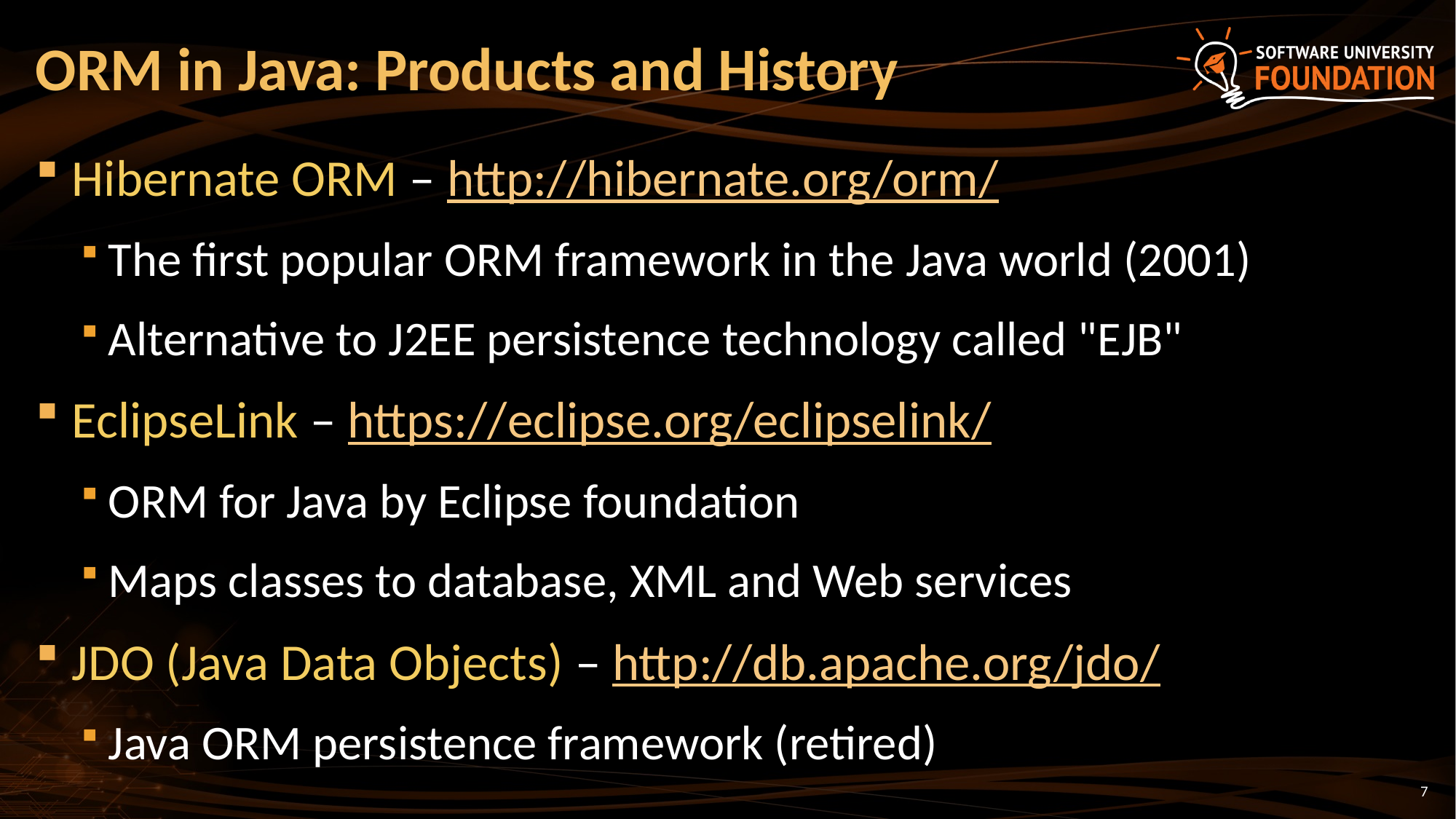

# ORM in Java: Products and History
Hibernate ORM – http://hibernate.org/orm/
The first popular ORM framework in the Java world (2001)
Alternative to J2EE persistence technology called "EJB"
EclipseLink – https://eclipse.org/eclipselink/
ORM for Java by Eclipse foundation
Maps classes to database, XML and Web services
JDO (Java Data Objects) – http://db.apache.org/jdo/
Java ORM persistence framework (retired)
7